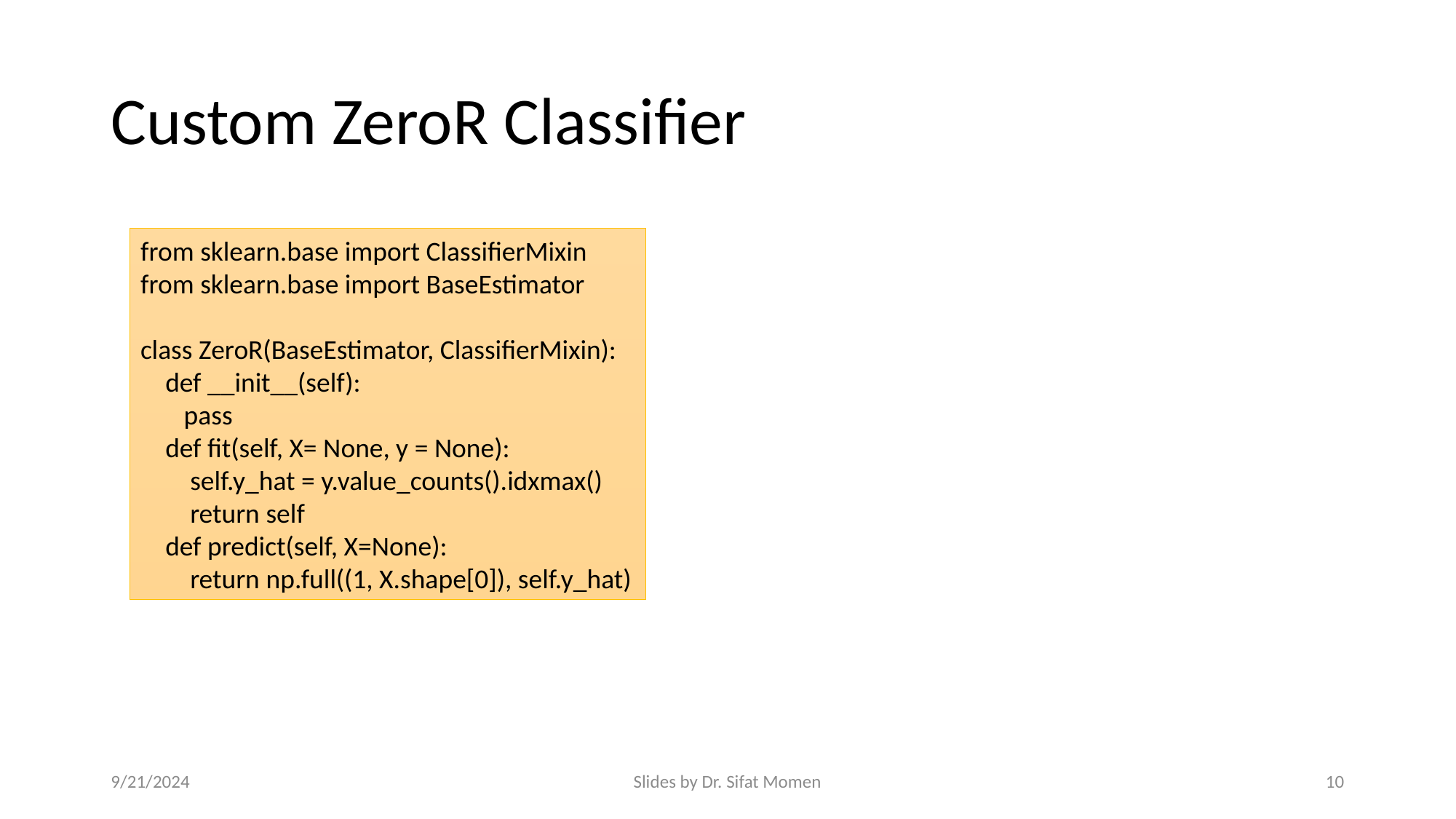

# Custom ZeroR Classifier
from sklearn.base import ClassifierMixin
from sklearn.base import BaseEstimator

class ZeroR(BaseEstimator, ClassifierMixin):
    def __init__(self):
       pass
    def fit(self, X= None, y = None):
        self.y_hat = y.value_counts().idxmax()
        return self
    def predict(self, X=None):
        return np.full((1, X.shape[0]), self.y_hat)
9/21/2024
Slides by Dr. Sifat Momen
10